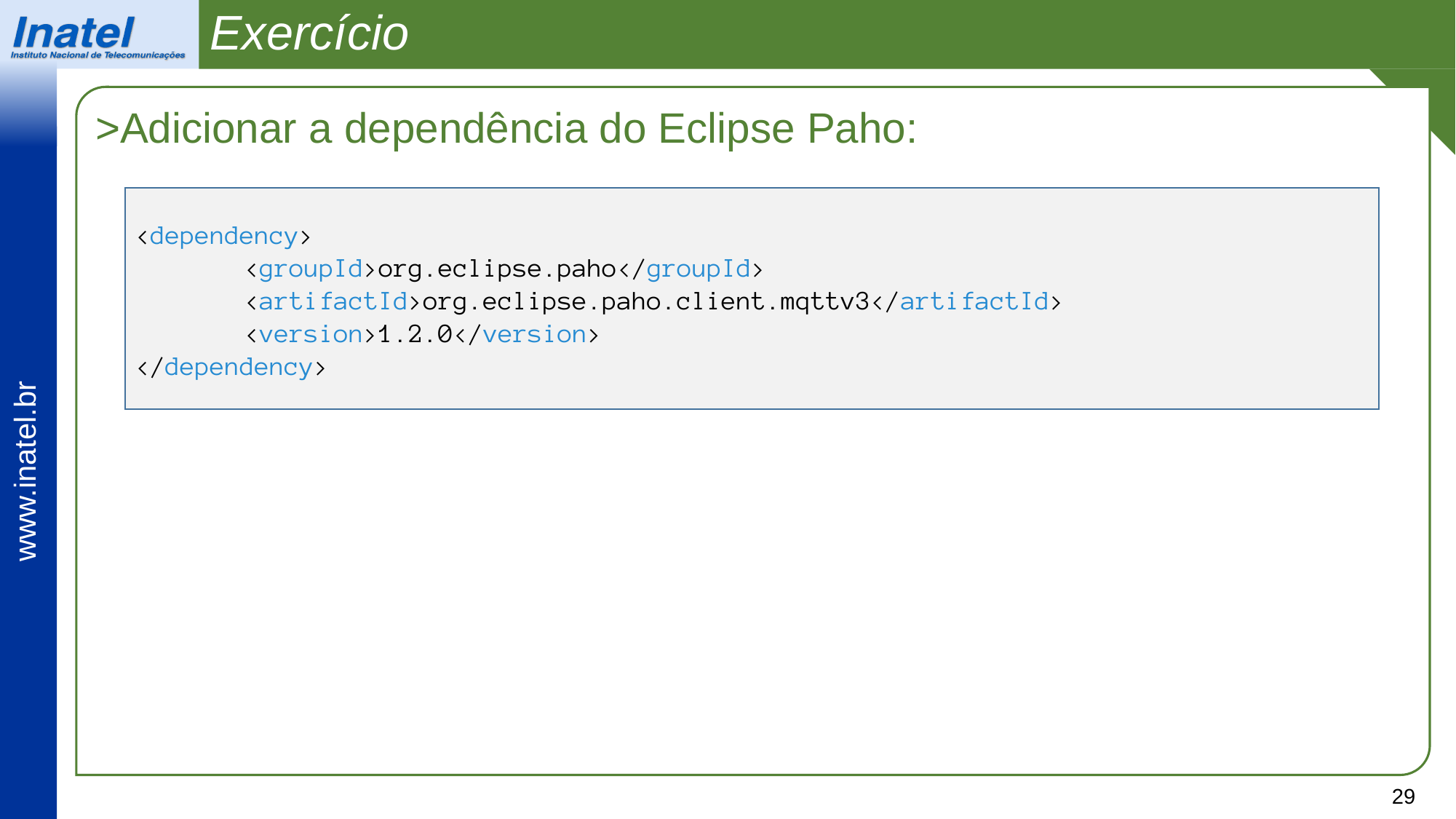

Exercício

>Adicionar a dependência do Eclipse Paho:
<dependency>
	<groupId>org.eclipse.paho</groupId>
	<artifactId>org.eclipse.paho.client.mqttv3</artifactId>
	<version>1.2.0</version>
</dependency>